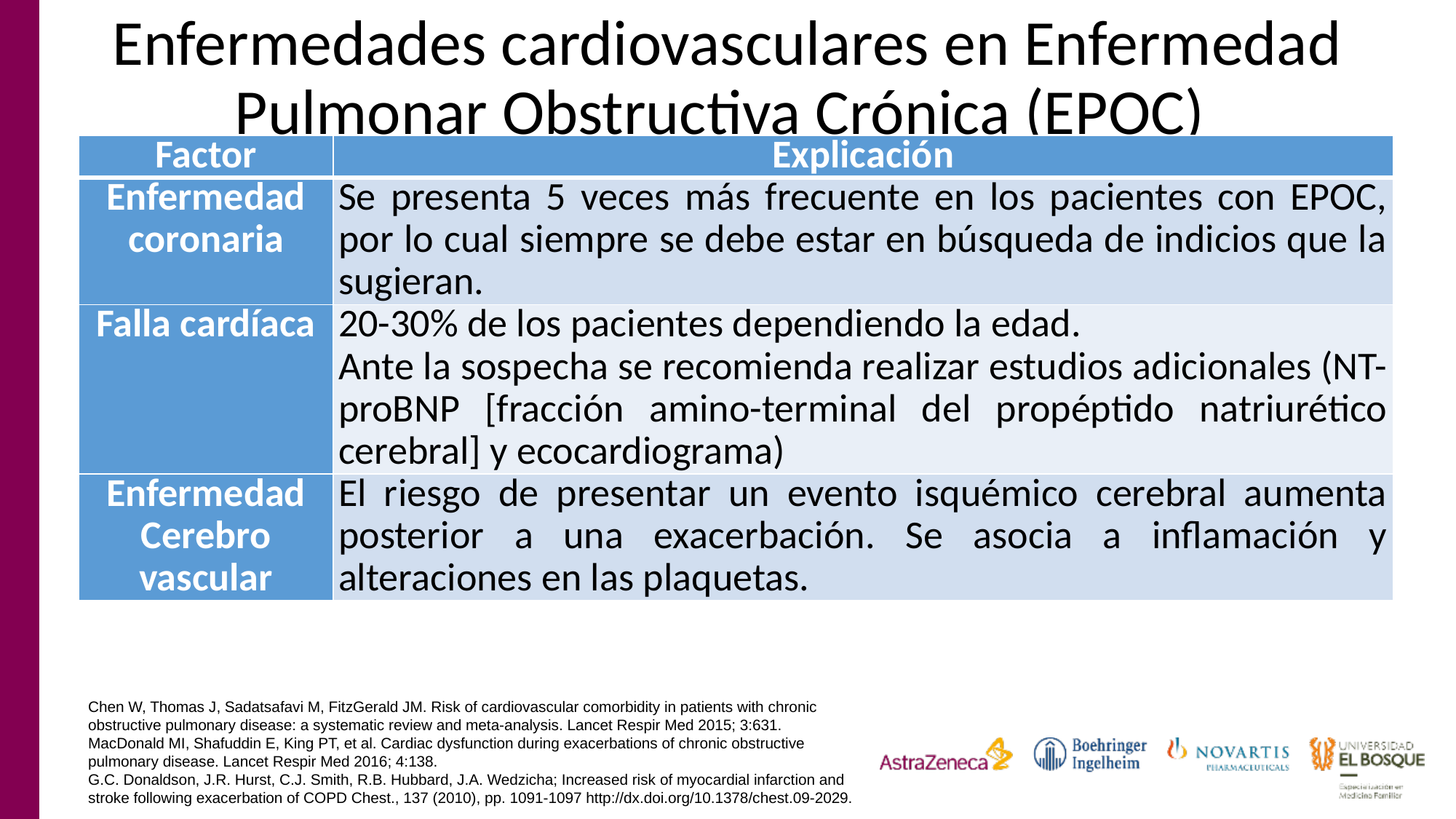

# Enfermedades cardiovasculares en Enfermedad Pulmonar Obstructiva Crónica (EPOC)
| Factor | Explicación |
| --- | --- |
| Enfermedad coronaria | Se presenta 5 veces más frecuente en los pacientes con EPOC, por lo cual siempre se debe estar en búsqueda de indicios que la sugieran. |
| Falla cardíaca | 20-30% de los pacientes dependiendo la edad. Ante la sospecha se recomienda realizar estudios adicionales (NT-proBNP [fracción amino-terminal del propéptido natriurético cerebral] y ecocardiograma) |
| Enfermedad Cerebro vascular | El riesgo de presentar un evento isquémico cerebral aumenta posterior a una exacerbación. Se asocia a inflamación y alteraciones en las plaquetas. |
Chen W, Thomas J, Sadatsafavi M, FitzGerald JM. Risk of cardiovascular comorbidity in patients with chronic obstructive pulmonary disease: a systematic review and meta-analysis. Lancet Respir Med 2015; 3:631.
MacDonald MI, Shafuddin E, King PT, et al. Cardiac dysfunction during exacerbations of chronic obstructive pulmonary disease. Lancet Respir Med 2016; 4:138.
G.C. Donaldson, J.R. Hurst, C.J. Smith, R.B. Hubbard, J.A. Wedzicha; Increased risk of myocardial infarction and stroke following exacerbation of COPD Chest., 137 (2010), pp. 1091-1097 http://dx.doi.org/10.1378/chest.09-2029.